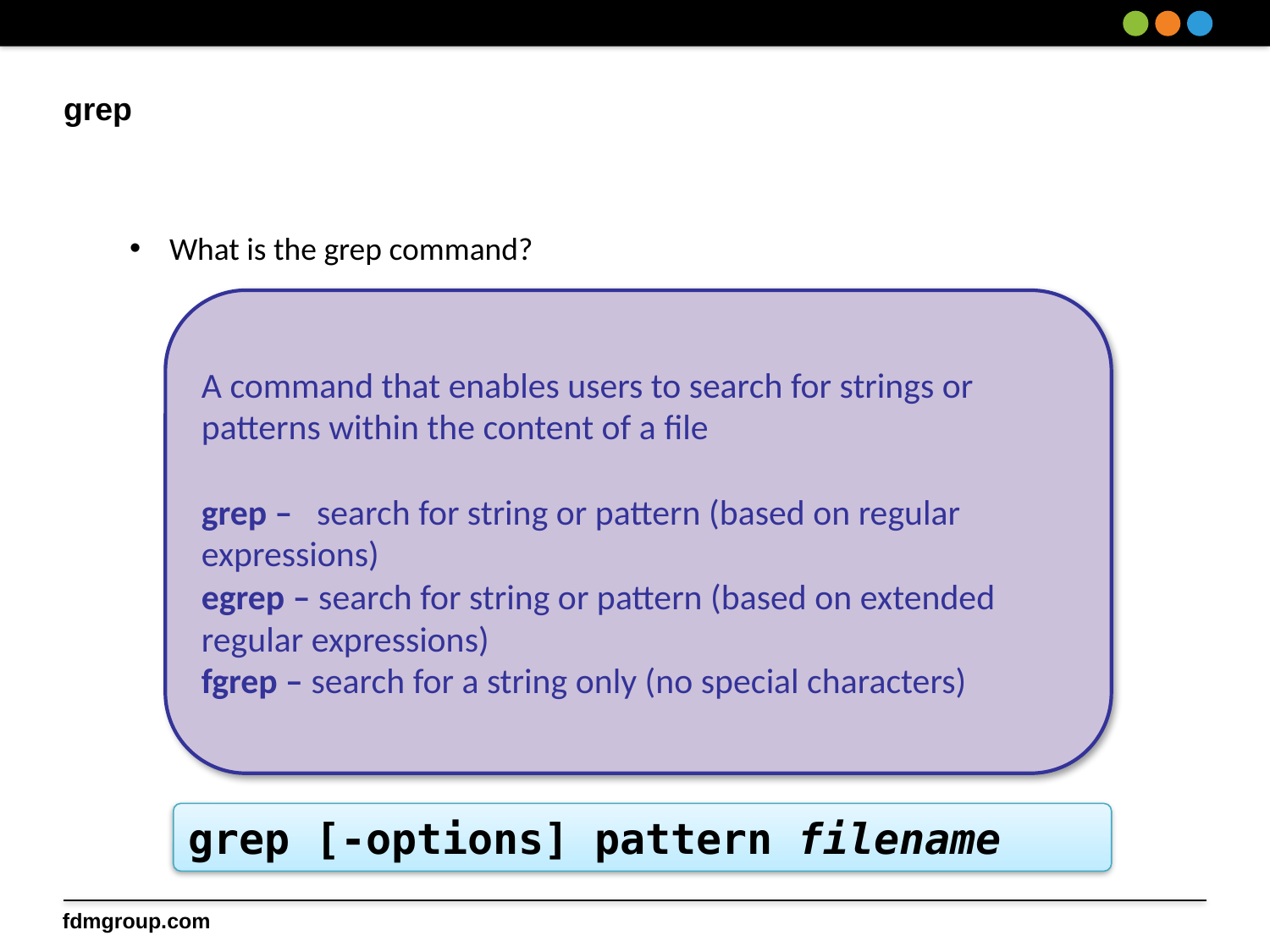

# grep
What is the grep command?

A command that enables users to search for strings or patterns within the content of a file

grep –   search for string or pattern (based on regular expressions)
egrep – search for string or pattern (based on extended regular expressions)
fgrep – search for a string only (no special characters)

grep [-options] pattern filename